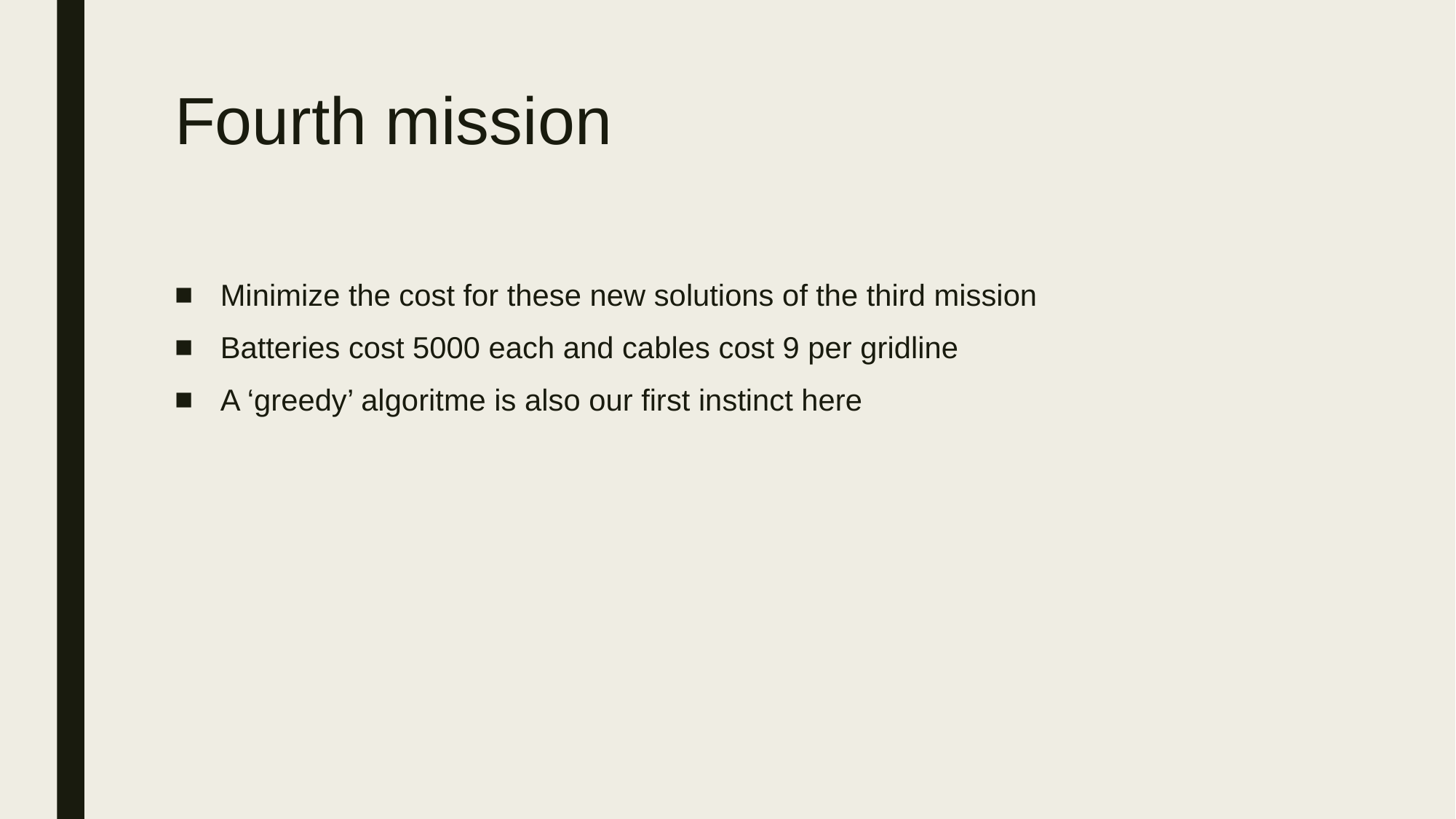

# Fourth mission
Minimize the cost for these new solutions of the third mission
Batteries cost 5000 each and cables cost 9 per gridline
A ‘greedy’ algoritme is also our first instinct here